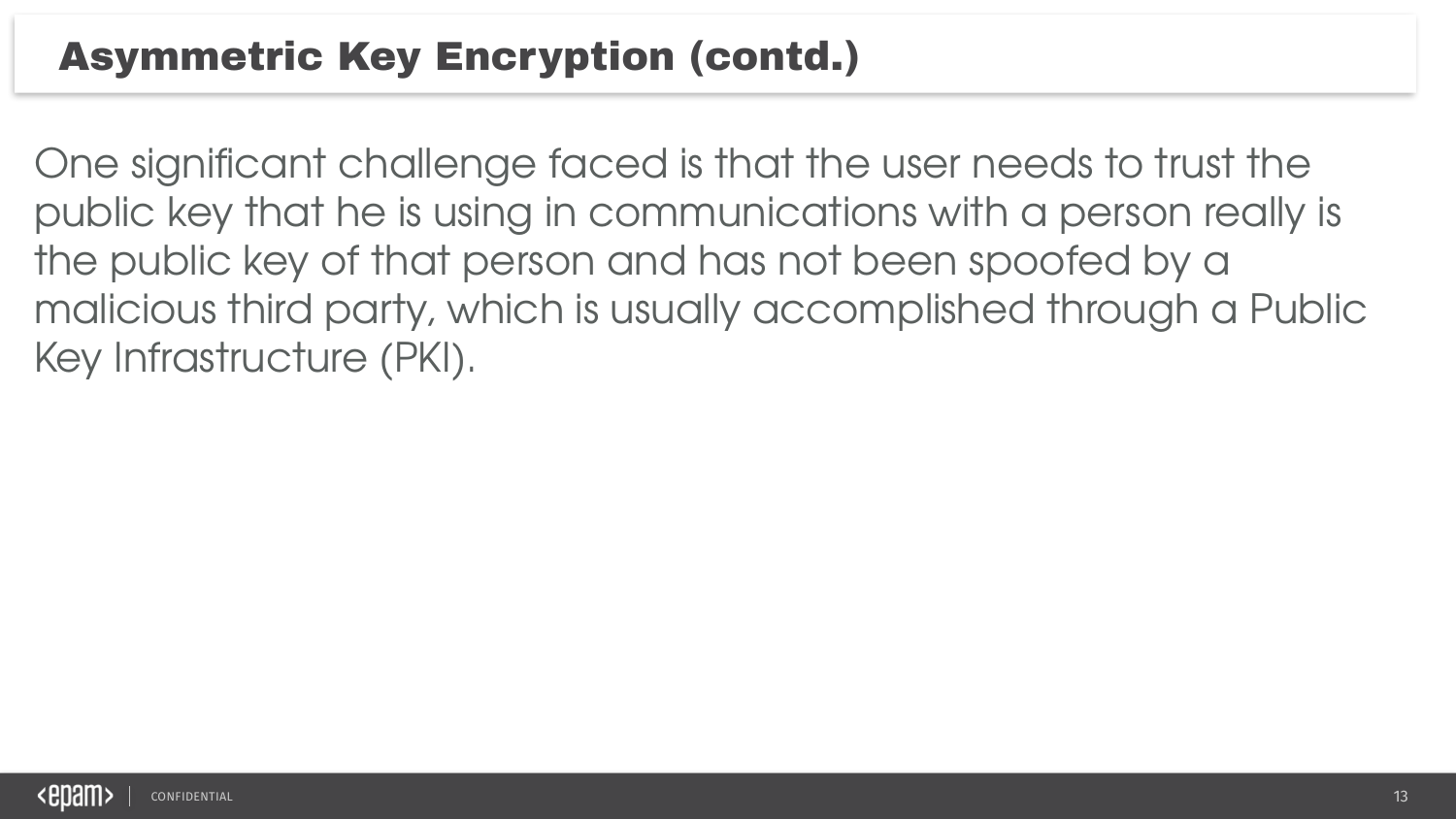

# Asymmetric Key Encryption (contd.)
One significant challenge faced is that the user needs to trust the public key that he is using in communications with a person really is the public key of that person and has not been spoofed by a malicious third party, which is usually accomplished through a Public Key Infrastructure (PKI).